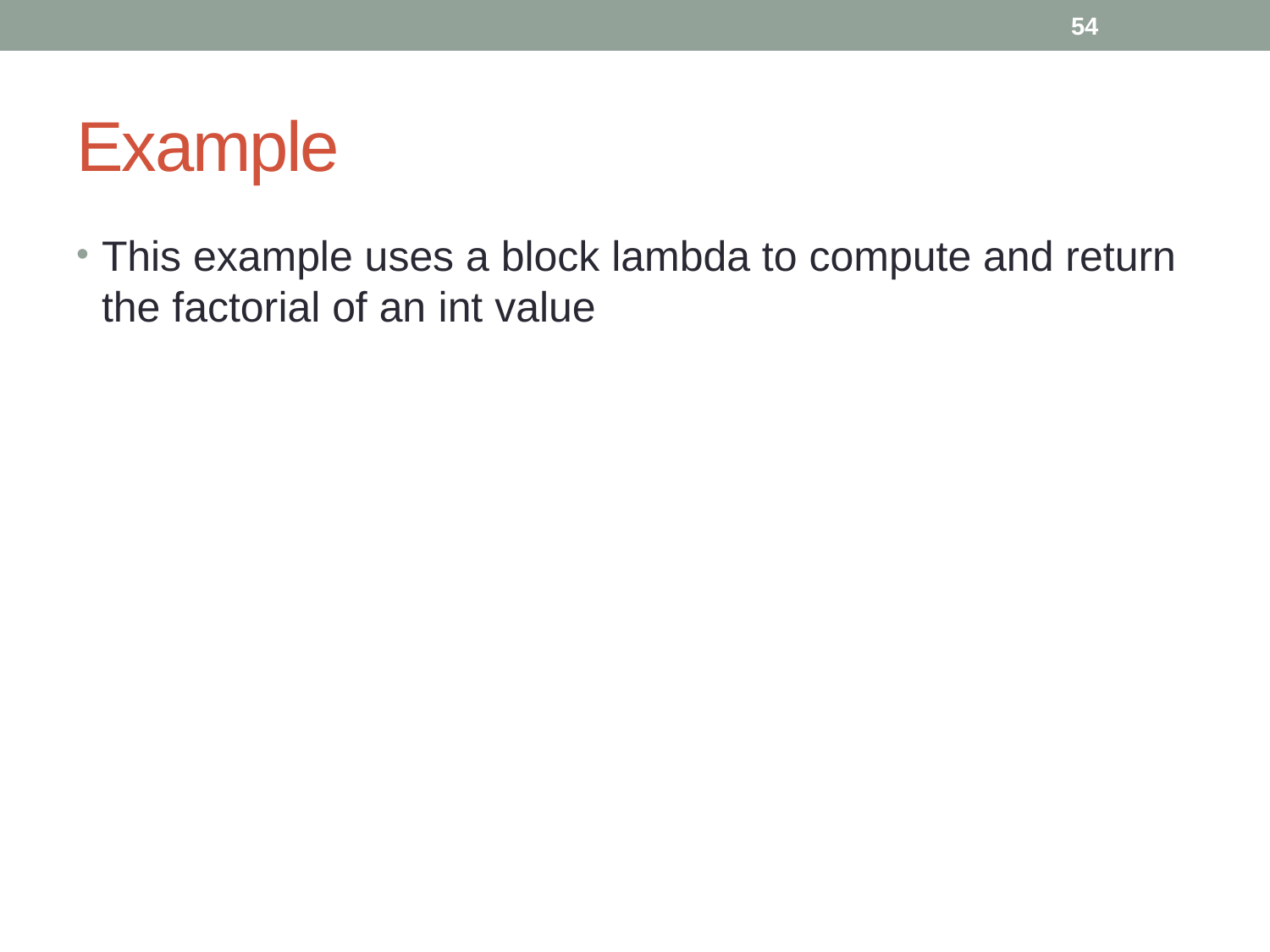

54
# Example
This example uses a block lambda to compute and return the factorial of an int value